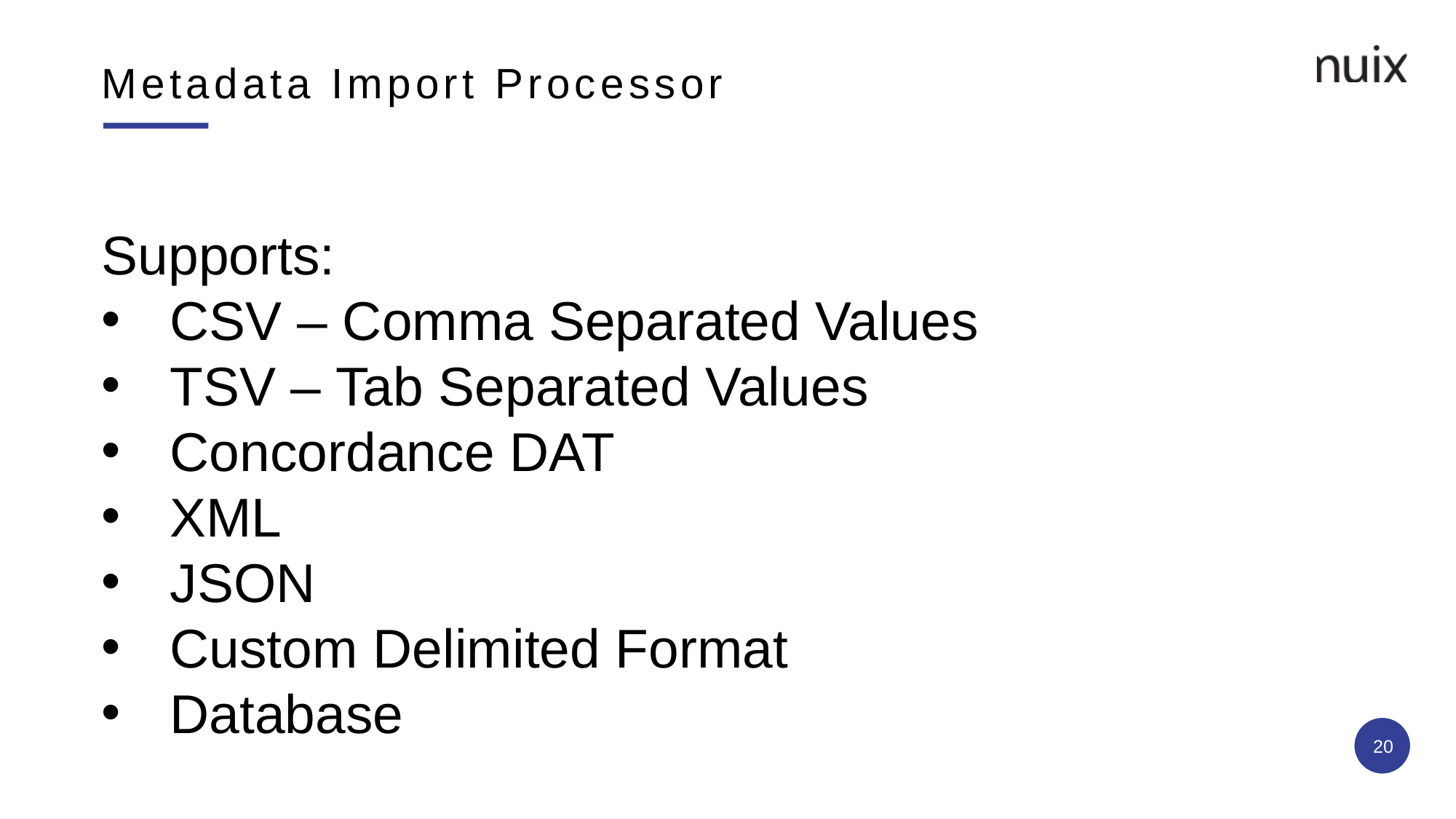

# Metadata Import Processor

Supports:
CSV – Comma Separated Values
TSV – Tab Separated Values
Concordance DAT
XML
JSON
Custom Delimited Format
Database